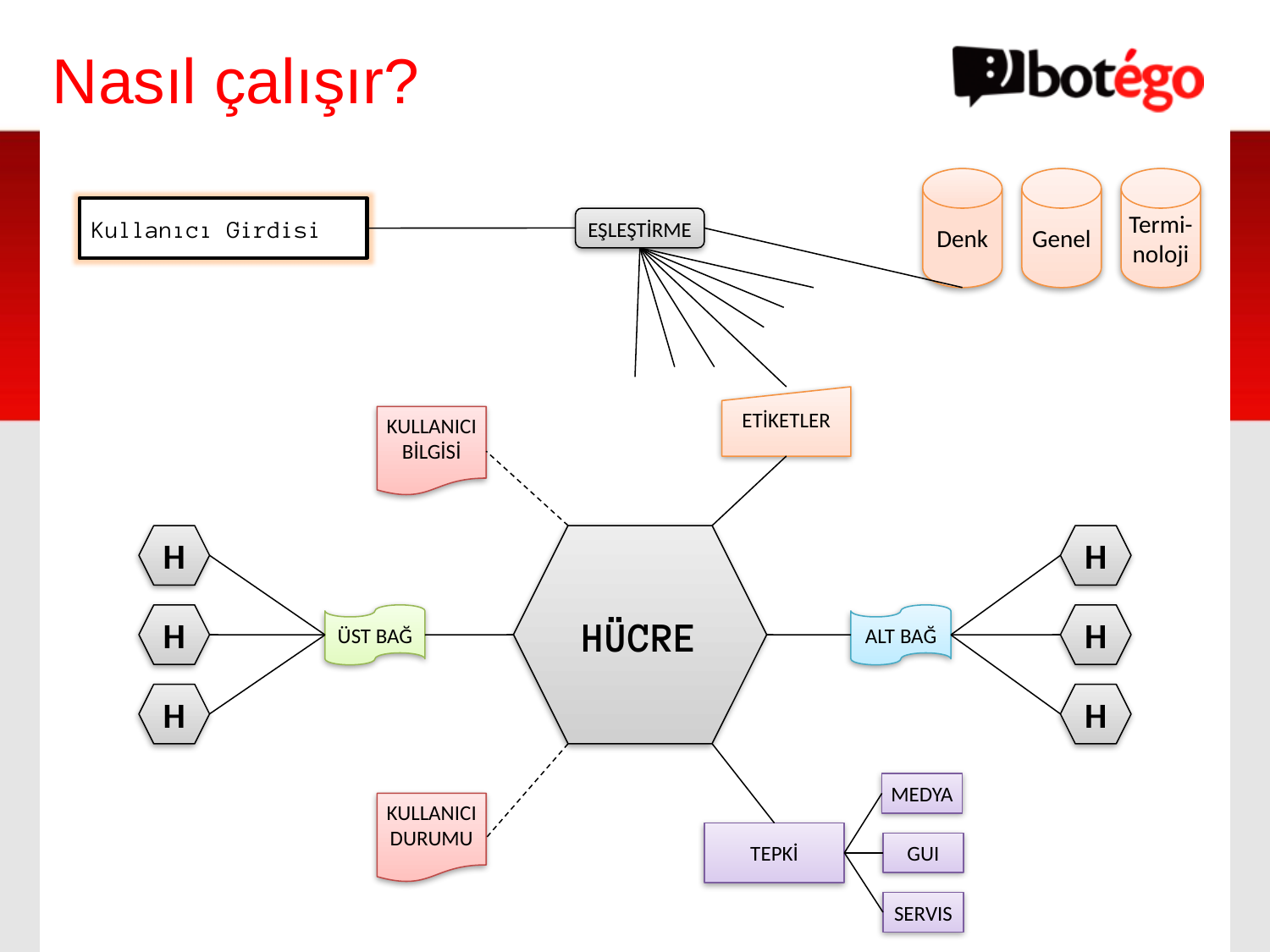

# Nasıl çalışır?
Denk
Genel
Termi-
noloji
Kullanıcı Girdisi
EŞLEŞTİRME
ETİKETLER
KULLANICI
BİLGİSİ
H
HÜCRE
H
H
ÜST BAĞ
ALT BAĞ
H
H
H
MEDYA
KULLANICI
DURUMU
TEPKİ
GUI
SERVIS